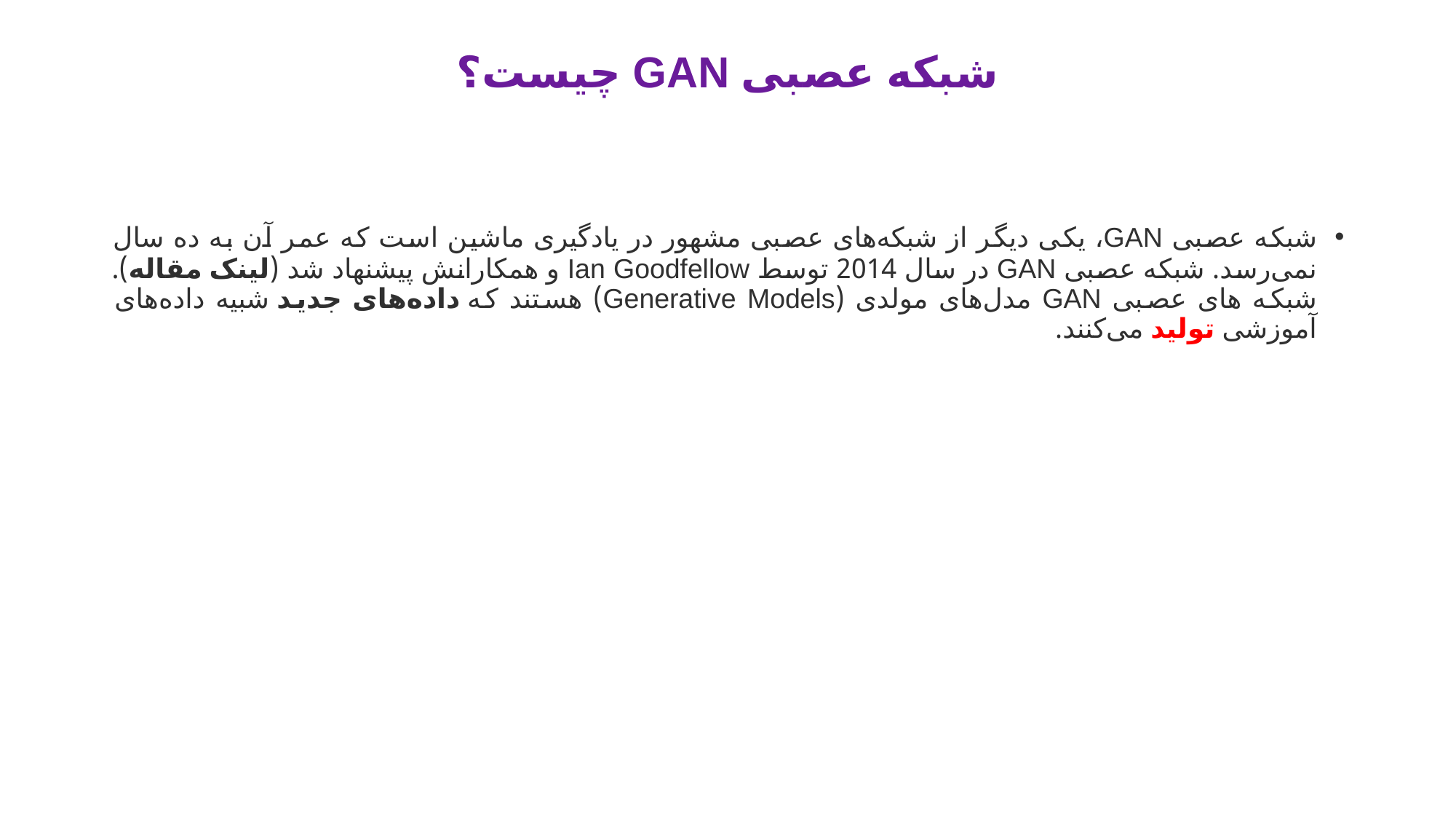

# شبکه عصبی GAN چیست؟
شبکه عصبی GAN، یکی دیگر از شبکه‌های عصبی مشهور در یادگیری ماشین است که عمر آن به ده سال نمی‌رسد. شبکه عصبی GAN در سال 2014 توسط Ian Goodfellow و همکارانش پیشنهاد شد (لینک مقاله). شبکه های عصبی GAN مدل‌های مولدی (Generative Models) هستند که داده‌های جدید شبیه داده‌های آموزشی تولید می‌کنند.